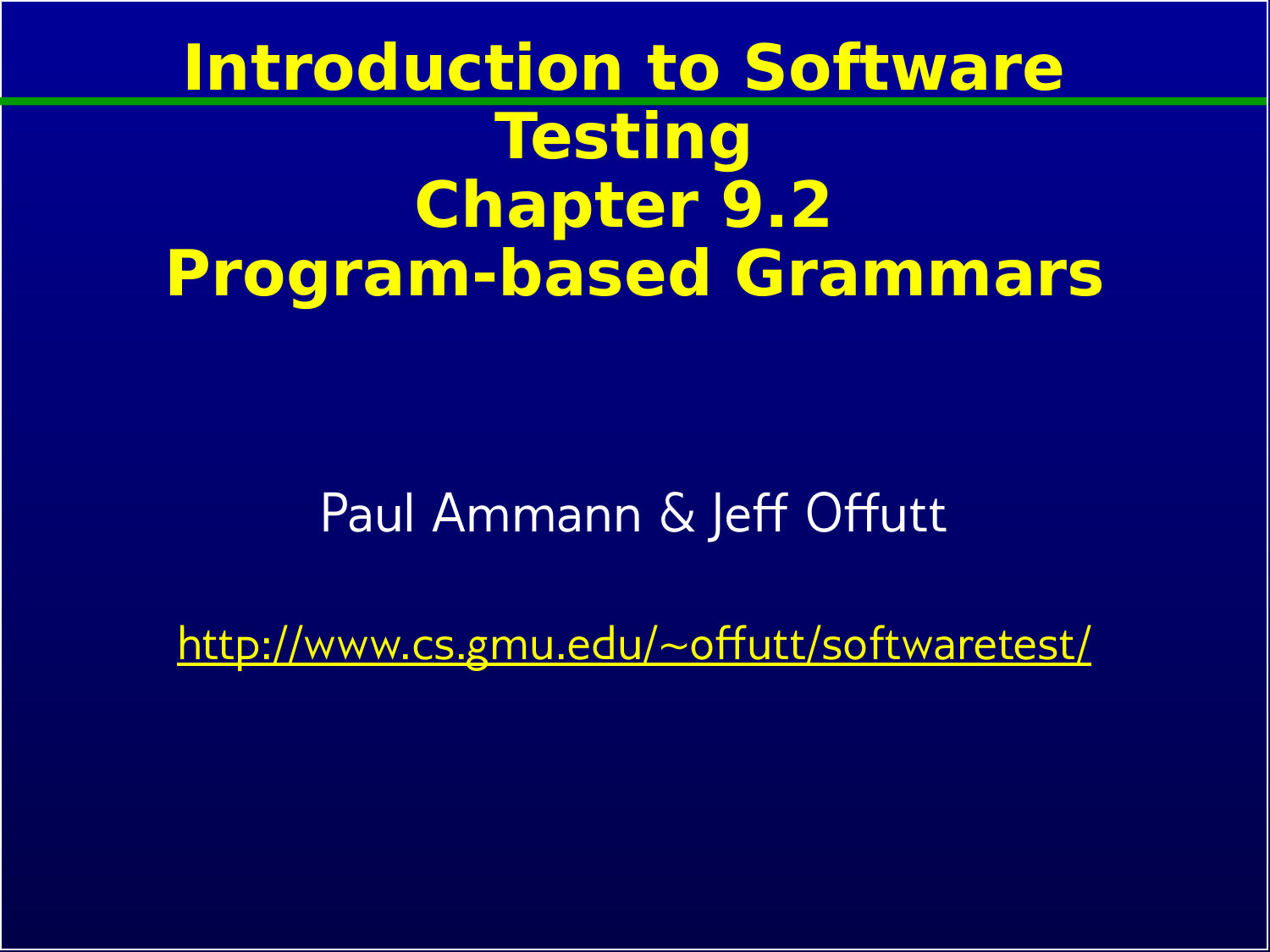

# Introduction to Software Testing Chapter 9.2 Program-based Grammars
Paul Ammann & Jeff Offutt

http://www.cs.gmu.edu/~offutt/softwaretest/